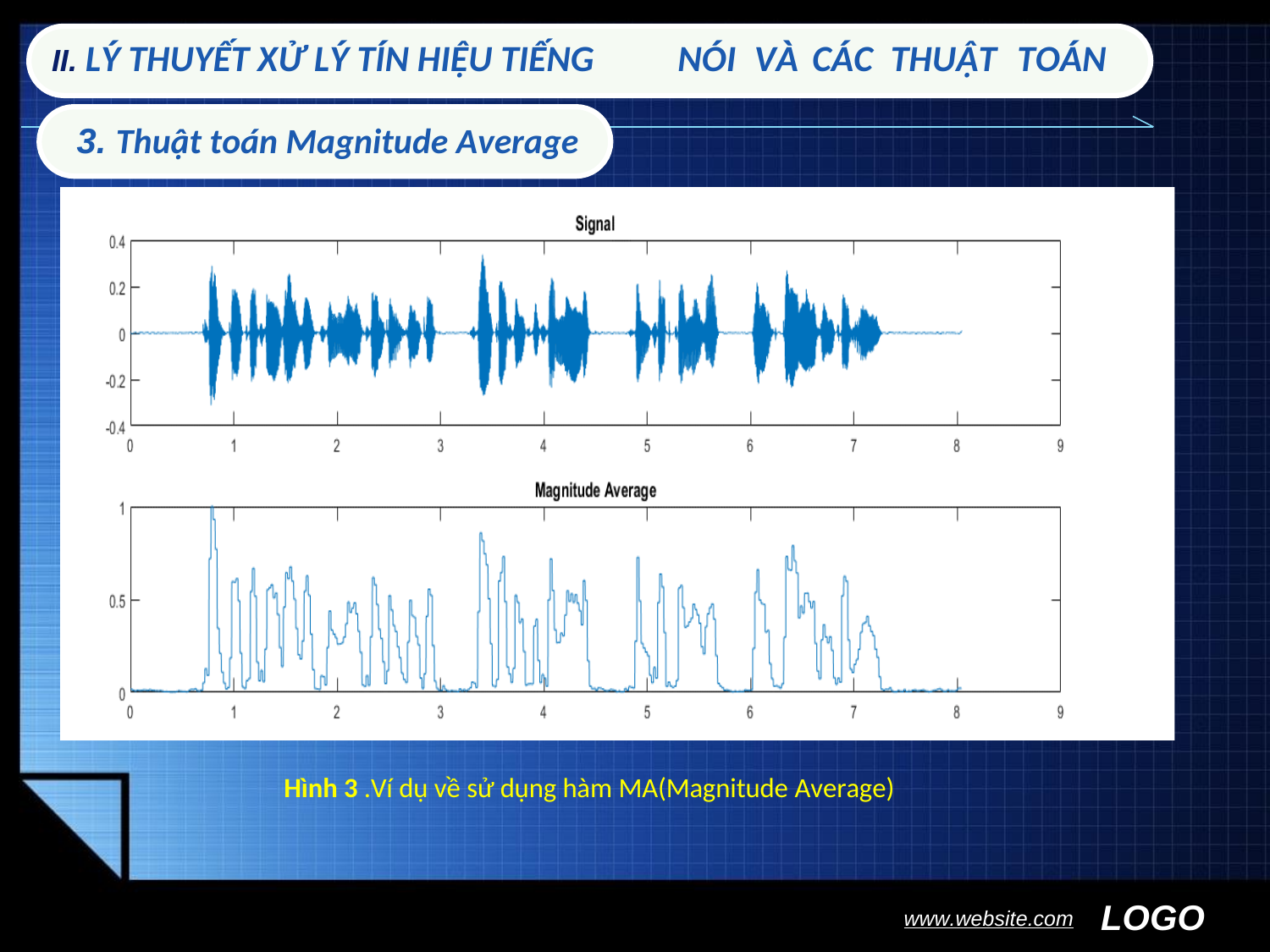

II. LÝ THUYẾT XỬ LÝ TÍN HIỆU TIẾNG
3. Thuật toán Magnitude Average
NÓI
VÀ
CÁC
THUẬT
TOÁN

Hình 3 .Ví dụ về sử dụng hàm MA(Magnitude Average)
LOGO
www.website.com